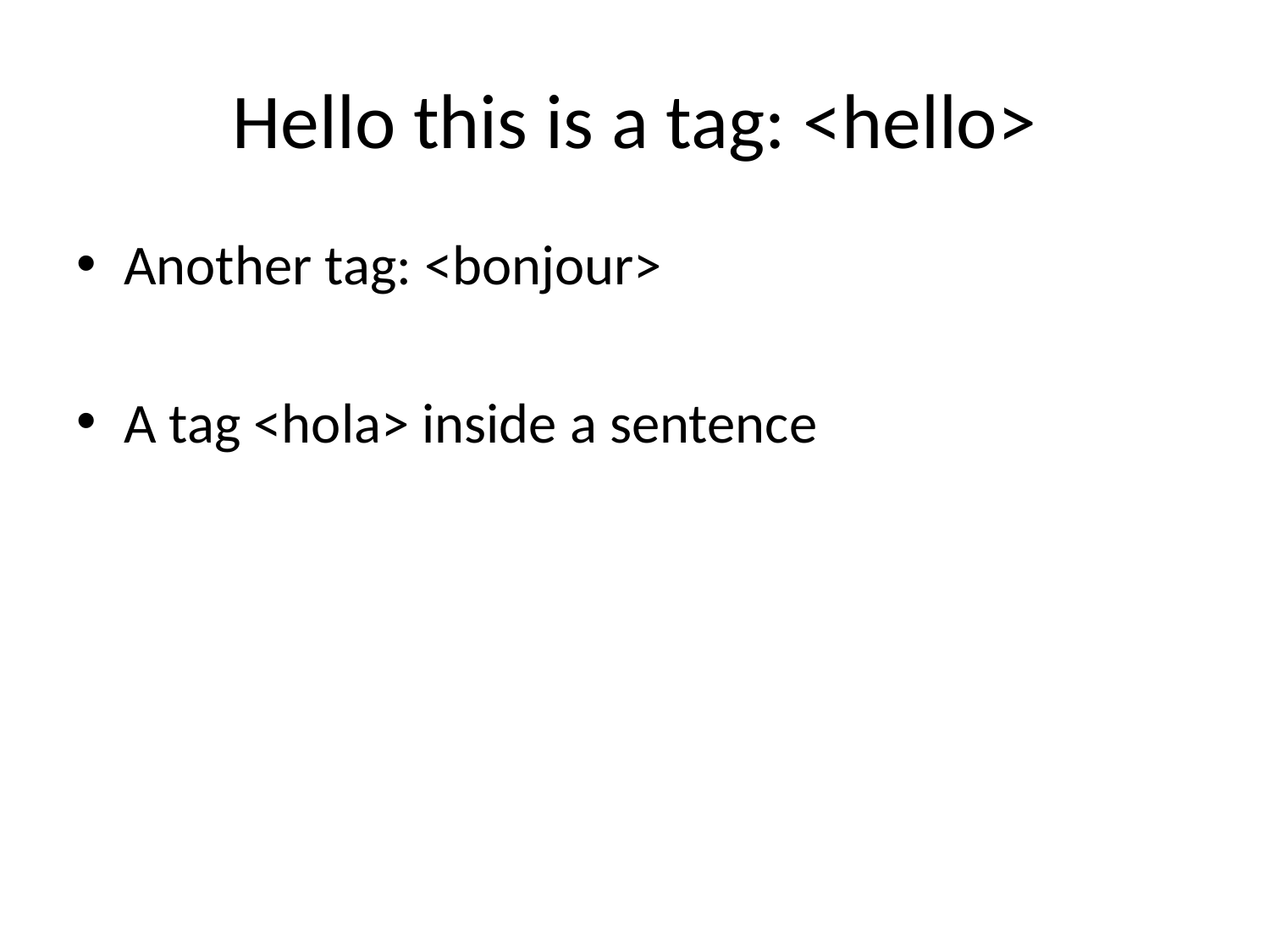

# Hello this is a tag: <hello>
Another tag: <bonjour>

A tag <hola> inside a sentence